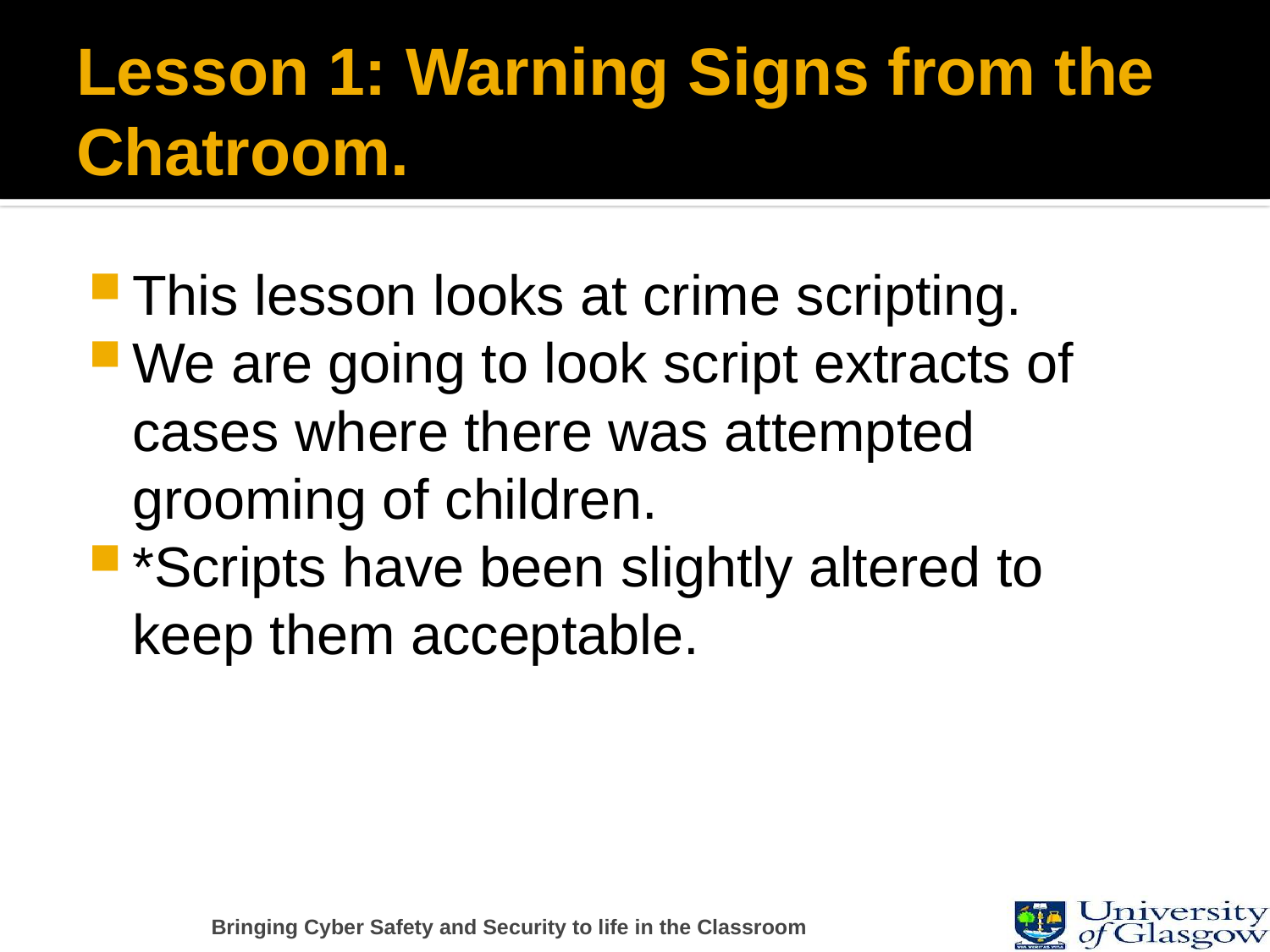

# Lesson 1: Warning Signs from the Chatroom.
This lesson looks at crime scripting.
We are going to look script extracts of cases where there was attempted grooming of children.
*Scripts have been slightly altered to keep them acceptable.
Bringing Cyber Safety and Security to life in the Classroom